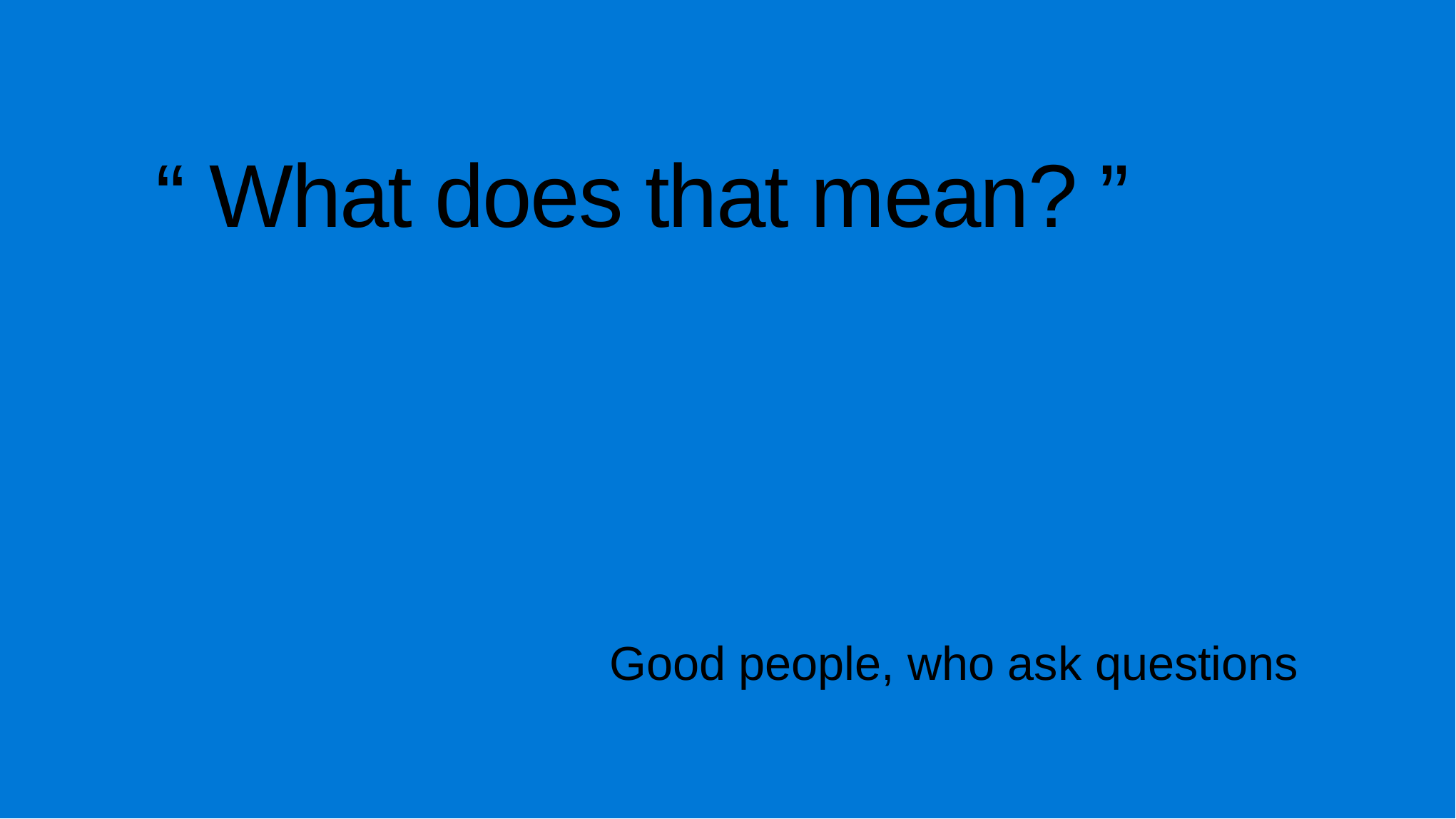

# “ What does that mean? ”
Good people, who ask questions